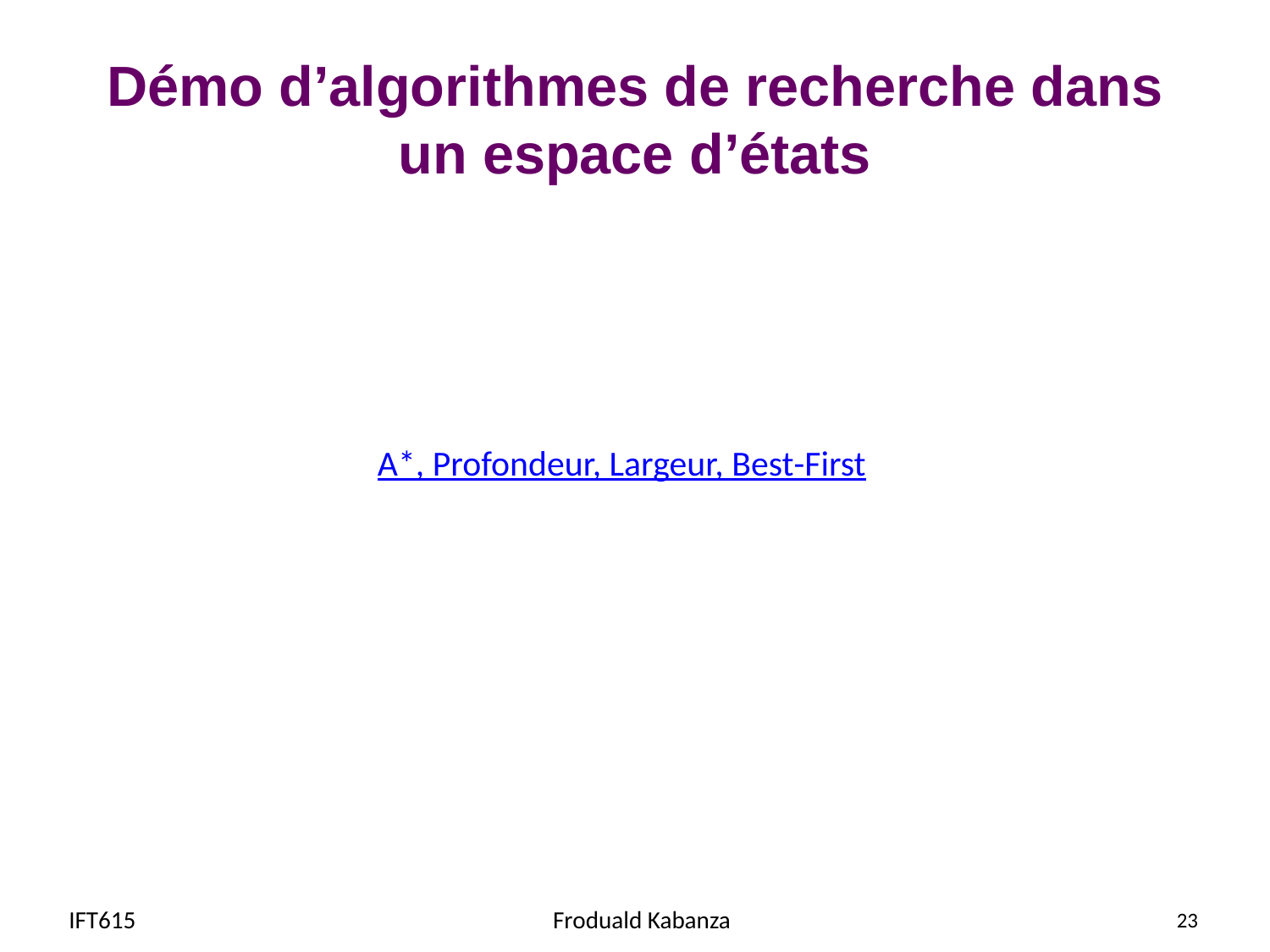

# Démo d’algorithmes de recherche dans un espace d’états

A*, Profondeur, Largeur, Best-First

IFT615
Froduald Kabanza
23